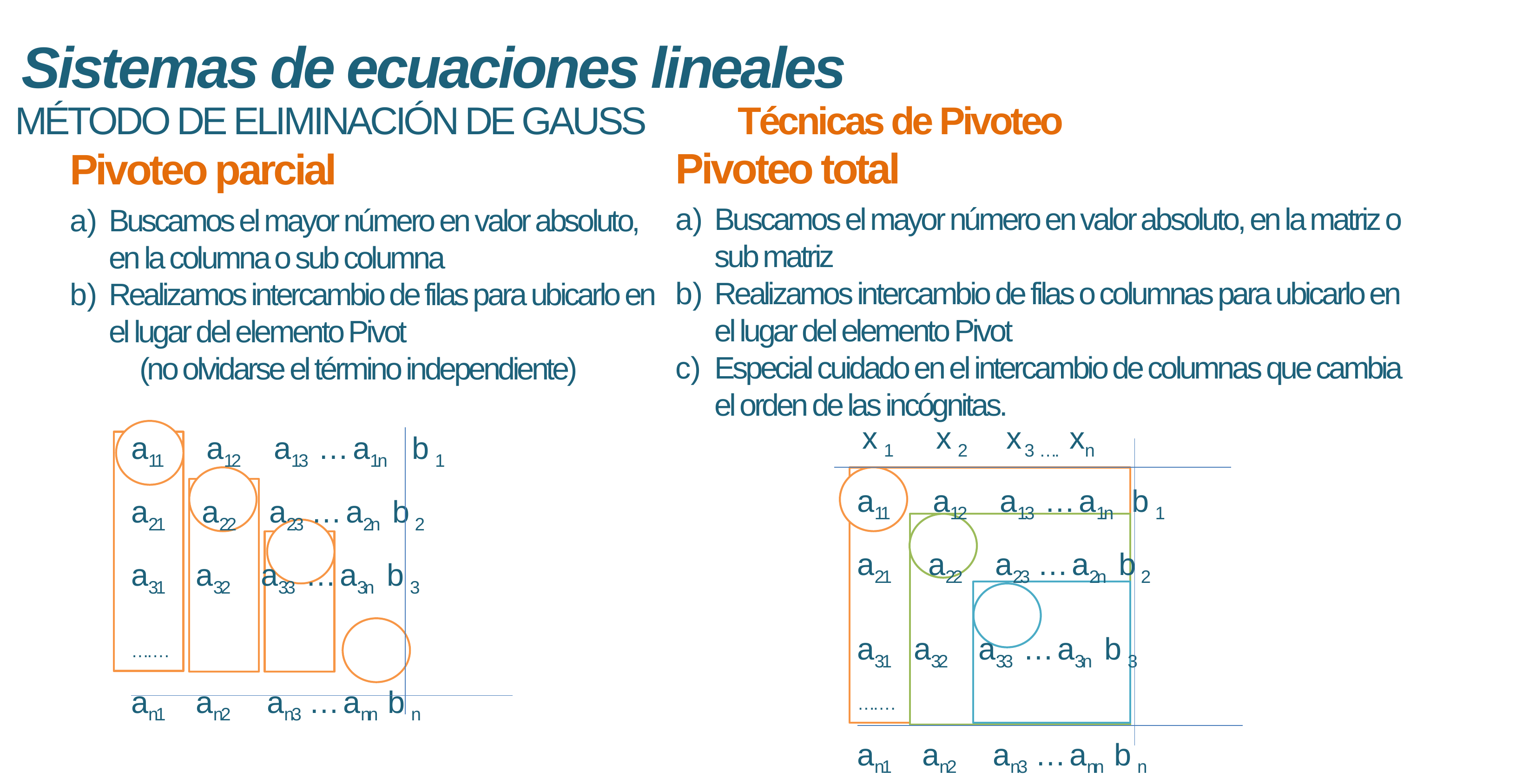

Sistemas de ecuaciones lineales

MÉTODO DE ELIMINACIÓN DE GAUSS           Técnicas de Pivoteo
Pivoteo total
Buscamos el mayor número en valor absoluto, en la matriz o sub matriz
Realizamos intercambio de filas o columnas para ubicarlo en el lugar del elemento Pivot
Especial cuidado en el intercambio de columnas que cambia el orden de las incógnitas.
Pivoteo parcial
Buscamos el mayor número en valor absoluto, en la columna o sub columna
Realizamos intercambio de filas para ubicarlo en el lugar del elemento Pivot
	(no olvidarse el término independiente)
x 1       x 2       x 3   ….    xn

a11       a12      a13    … a1n       b 1
a21      a22      a23   … a2n     b 2
a31        a32     a33    … a3n     b 3
…….
an1        an2      an3   … ann    b n

a11       a12      a13    … a1n      b 1
a21      a22      a23   … a2n     b 2
a31      a32     a33    … a3n     b 3
…….
an1        an2      an3   … ann    b n